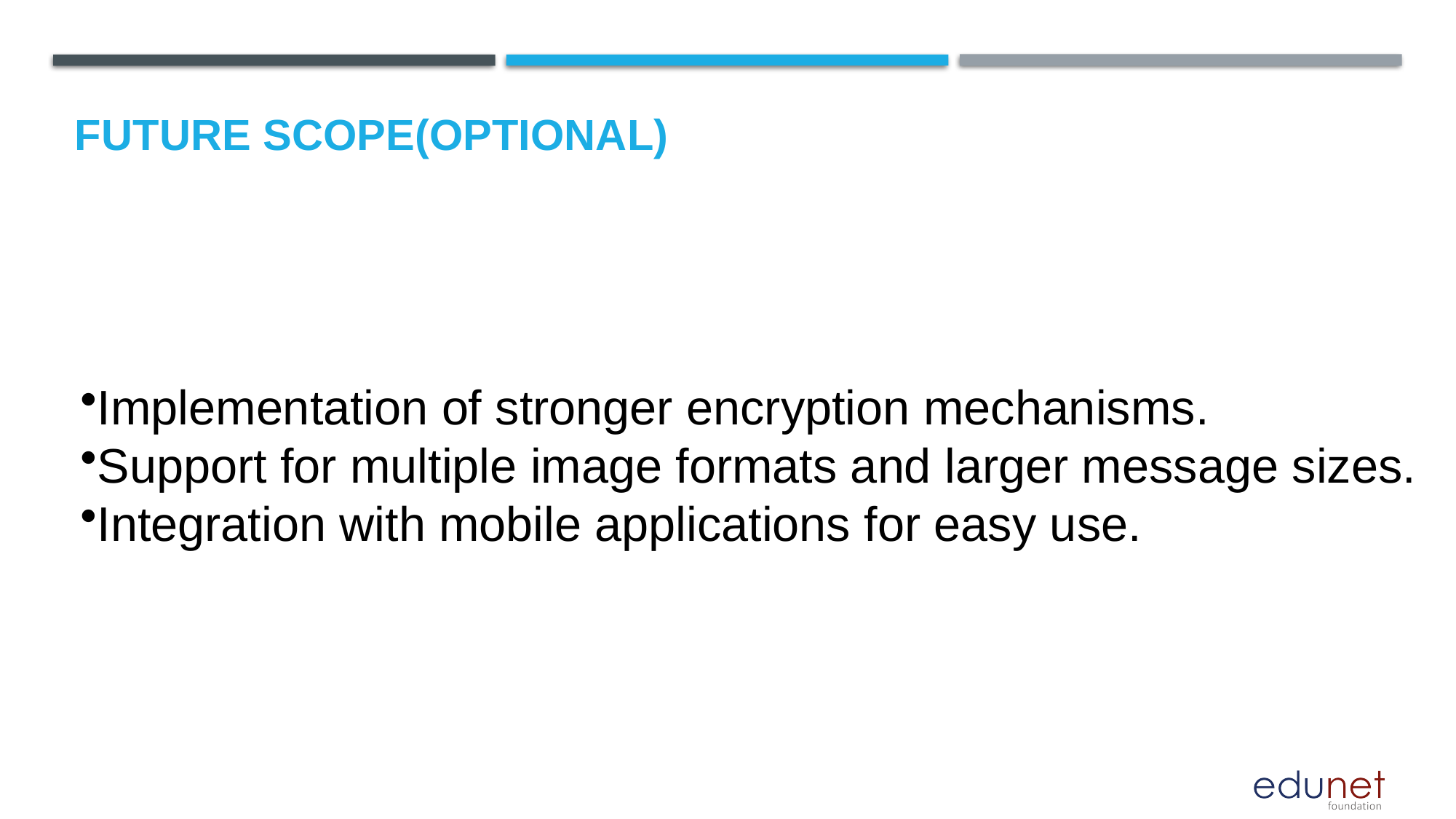

Future scope(optional)

Implementation of stronger encryption mechanisms.
Support for multiple image formats and larger message sizes.
Integration with mobile applications for easy use.